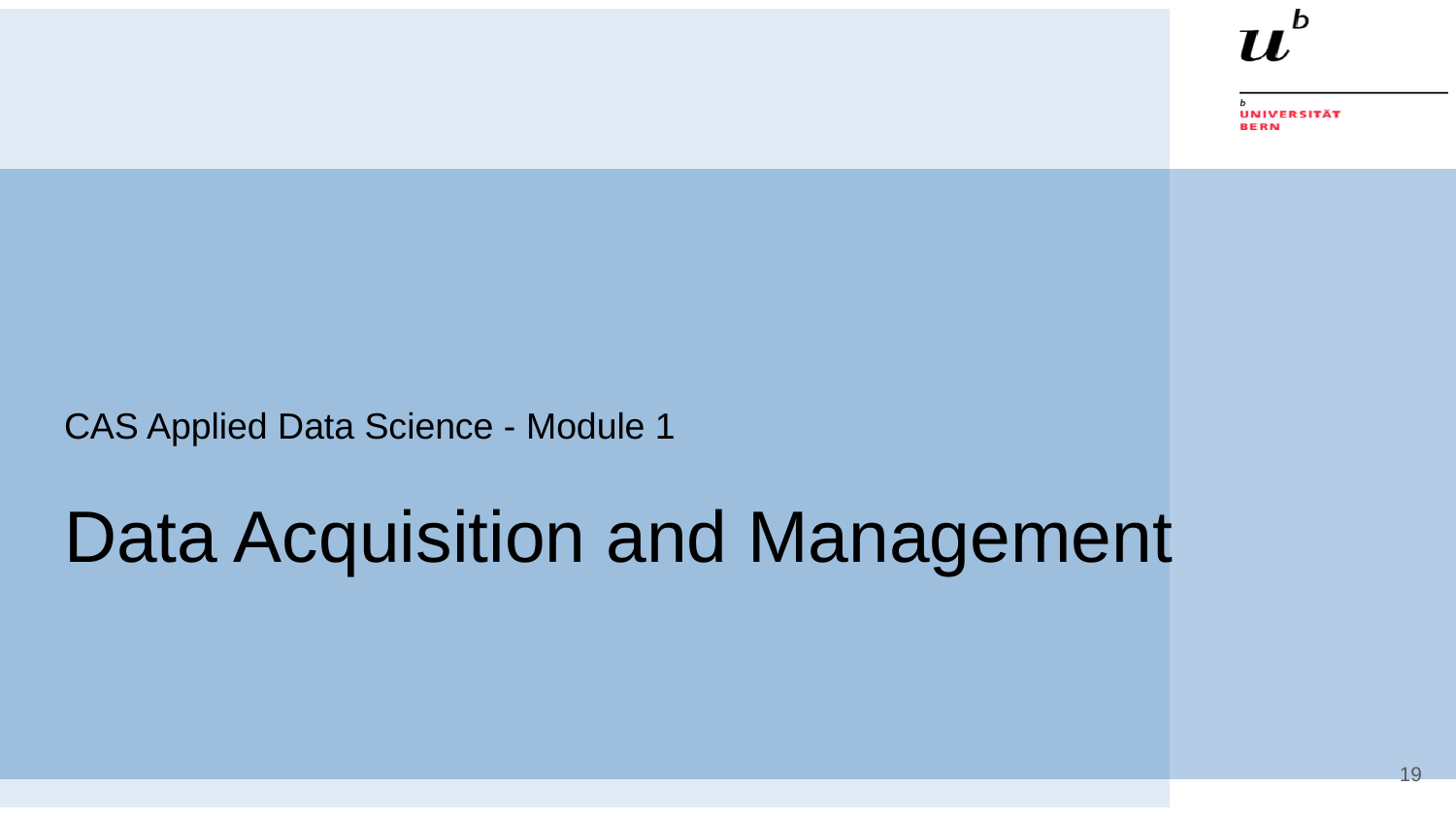

# CAS Applied Data Science - Module 1

Data Acquisition and Management

19